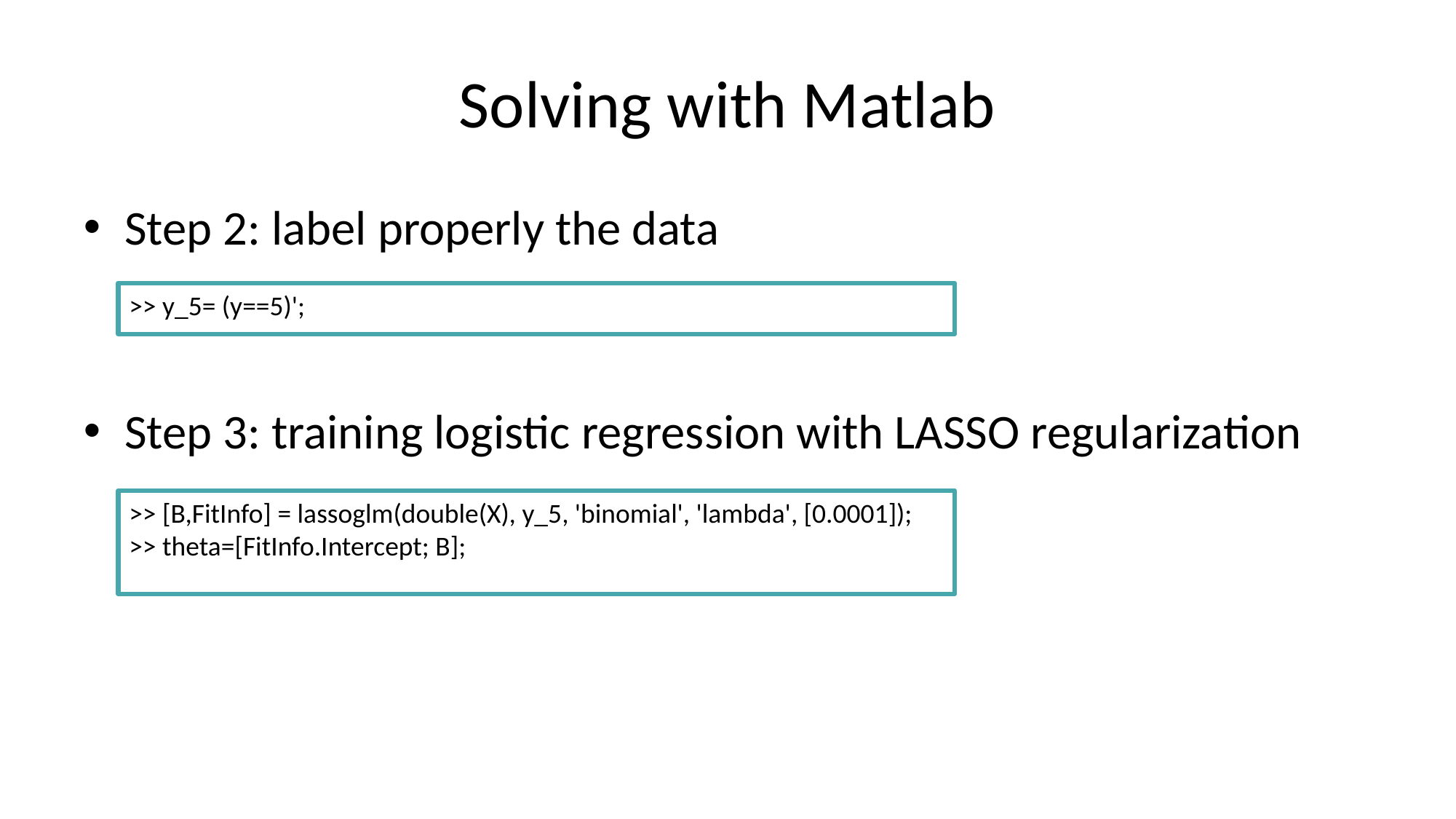

# Solving with Matlab
Step 2: label properly the data

Step 3: training logistic regression with LASSO regularization

>> y_5= (y==5)';
>> [B,FitInfo] = lassoglm(double(X), y_5, 'binomial', 'lambda', [0.0001]);
>> theta=[FitInfo.Intercept; B];